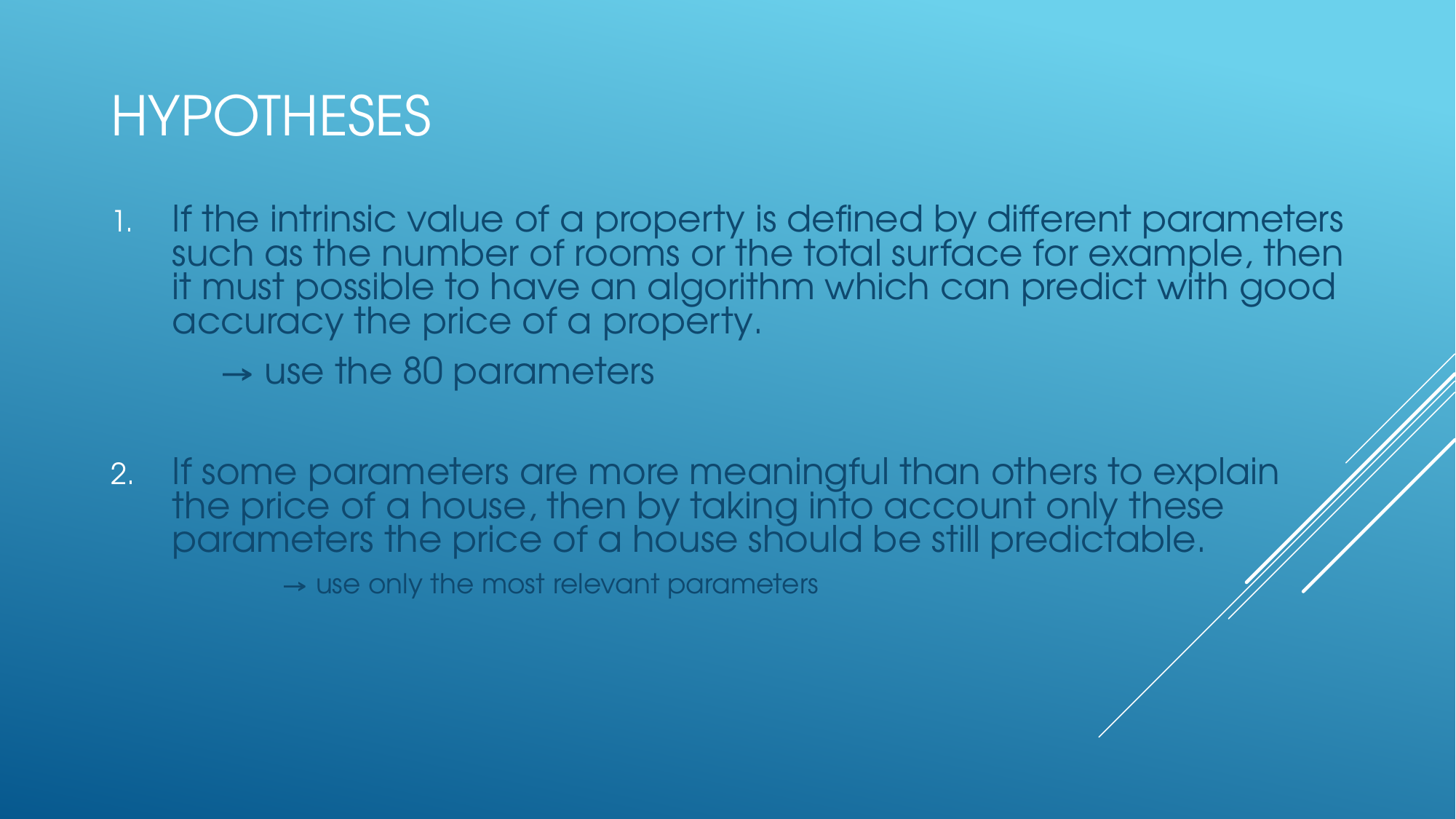

# Hypotheses
If the intrinsic value of a property is defined by different parameters such as the number of rooms or the total surface for example, then it must possible to have an algorithm which can predict with good accuracy the price of a property.
→ use the 80 parameters

If some parameters are more meaningful than others to explain the price of a house, then by taking into account only these parameters the price of a house should be still predictable.
	 → use only the most relevant parameters